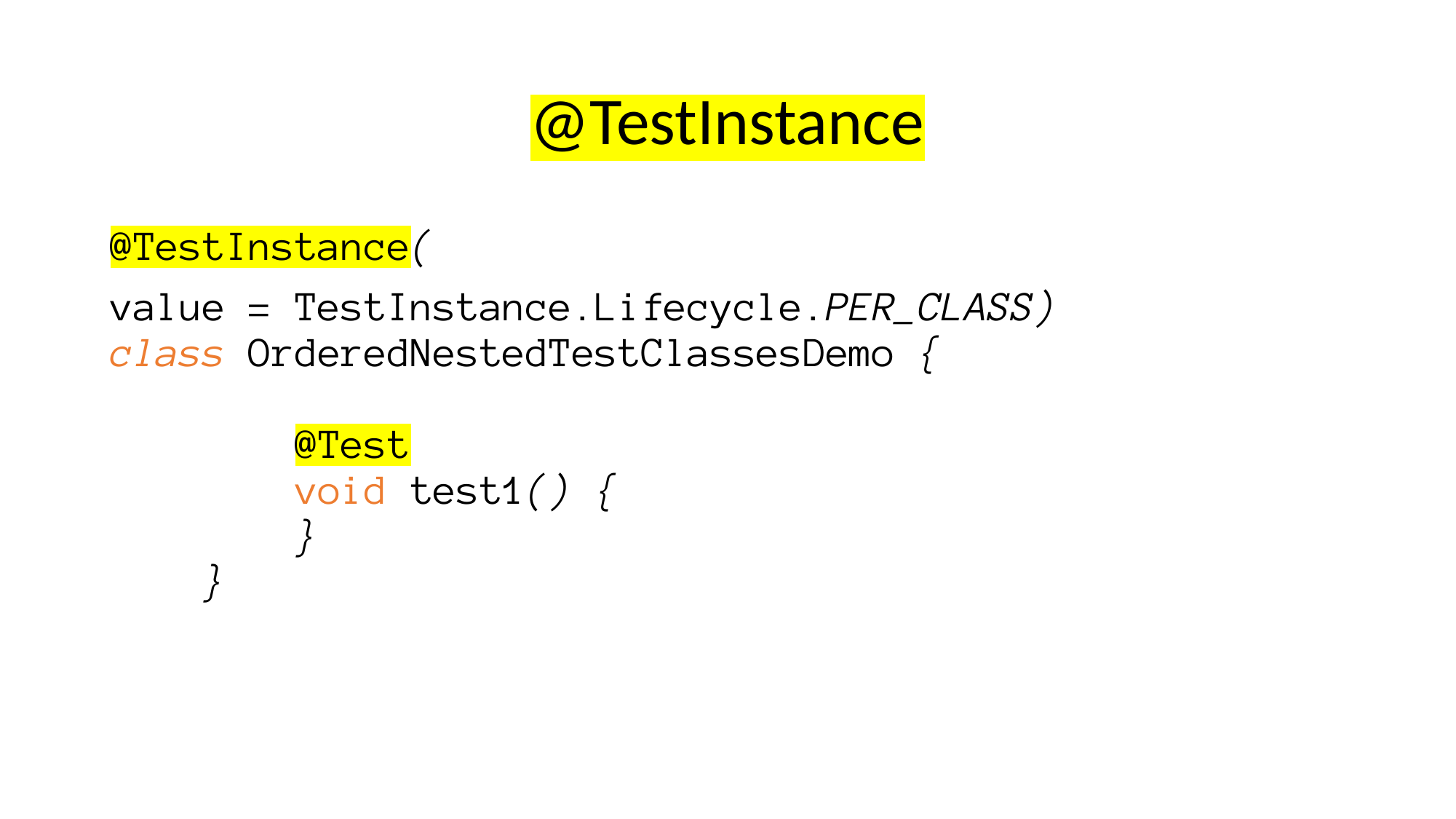

# @TestInstance
@TestInstance(
value = TestInstance.Lifecycle.PER_CLASS)
class OrderedNestedTestClassesDemo {
        @Test
        void test1() {
        }
    }